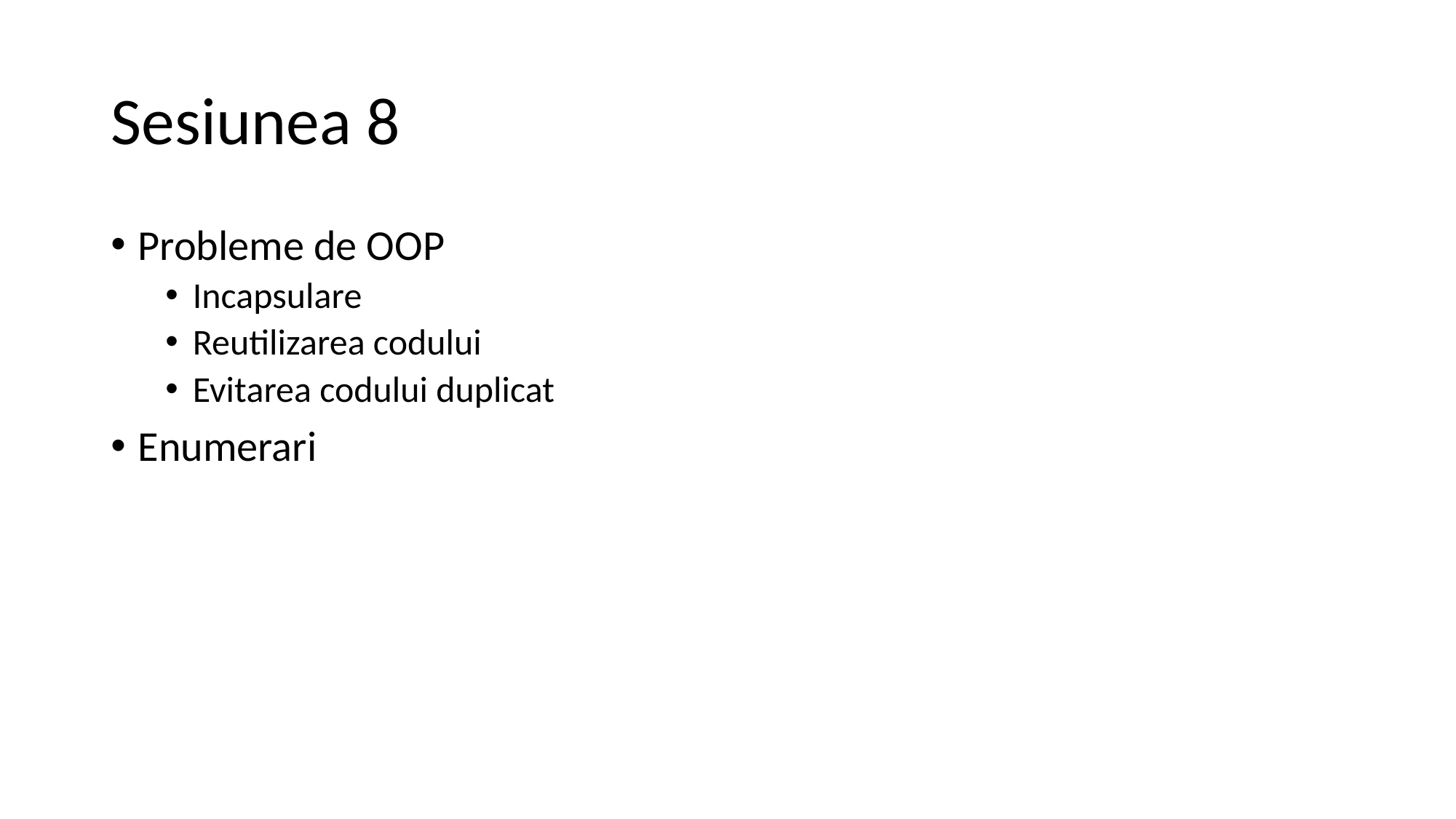

# Sesiunea 8
Probleme de OOP
Incapsulare
Reutilizarea codului
Evitarea codului duplicat
Enumerari